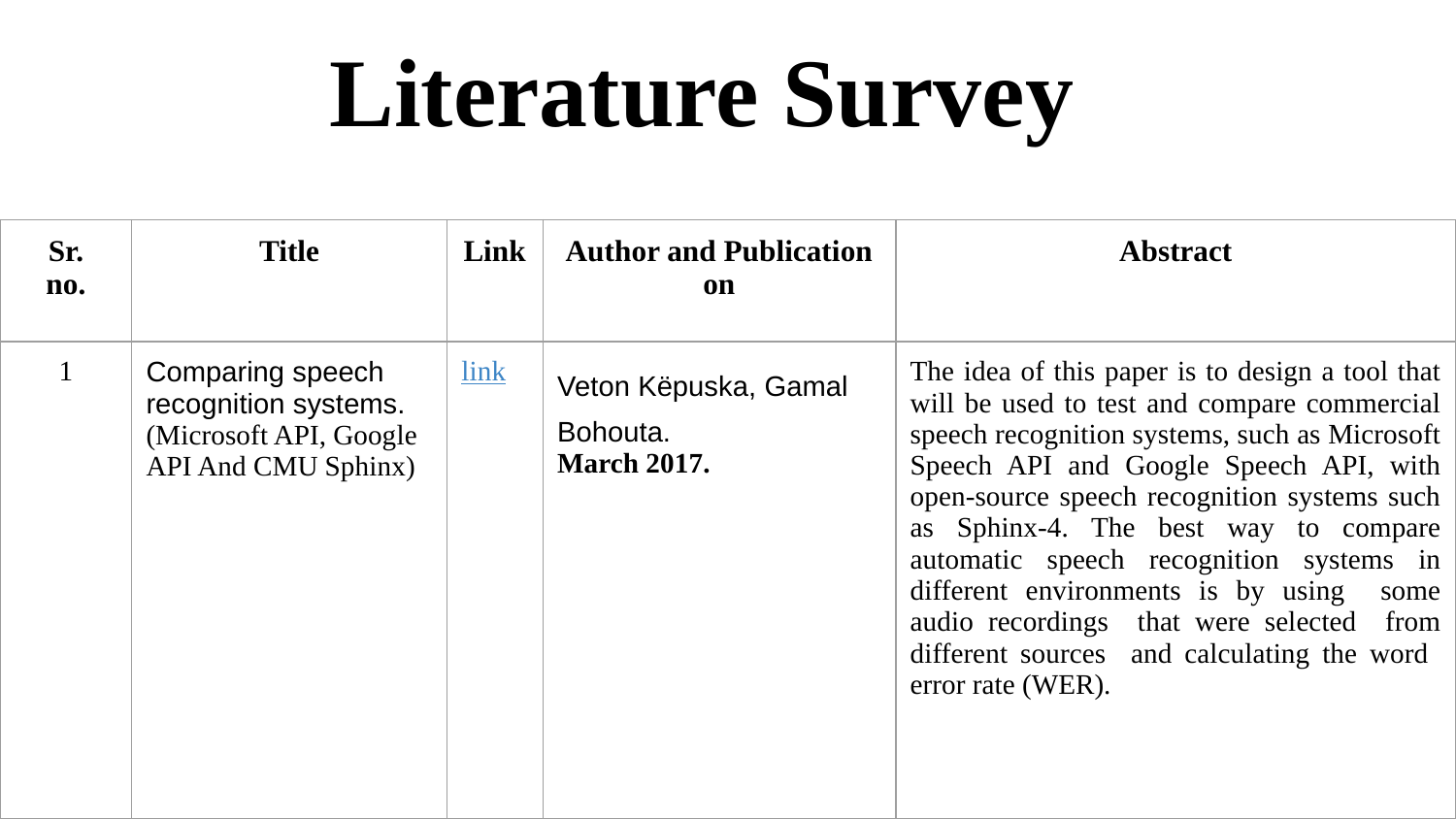

Literature Survey
| Sr. no. | Title | Link | Author and Publication on | Abstract |
| --- | --- | --- | --- | --- |
| 1 | Comparing speech recognition systems.(Microsoft API, Google API And CMU Sphinx) | link | Veton Këpuska, Gamal Bohouta. March 2017. | The idea of this paper is to design a tool that will be used to test and compare commercial speech recognition systems, such as Microsoft Speech API and Google Speech API, with open-source speech recognition systems such as Sphinx-4. The best way to compare automatic speech recognition systems in different environments is by using some audio recordings that were selected from different sources and calculating the word error rate (WER). |